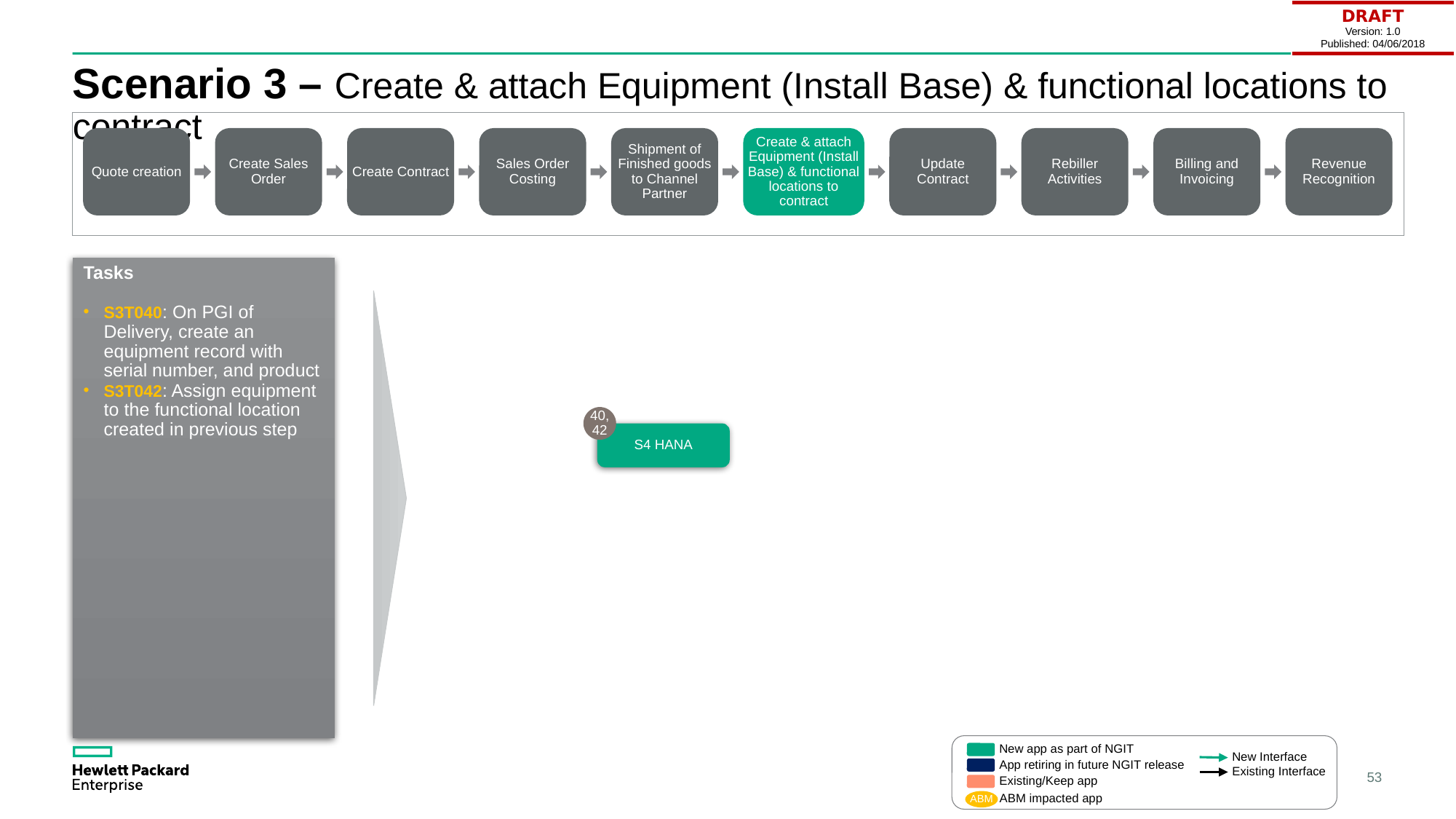

| DRAFT Version: 1.0 Published: 04/06/2018 |
| --- |
# Scenario 3 – Create & attach Equipment (Install Base) & functional locations to contract

Quote creation
Create Sales Order
Create Contract
Sales Order Costing
Shipment of Finished goods to Channel Partner
Create & attach Equipment (Install Base) & functional locations to contract
Update Contract
Rebiller Activities
Billing and Invoicing
Revenue Recognition

Tasks

S3T040: On PGI of Delivery, create an equipment record with serial number, and product
S3T042: Assign equipment to the functional location created in previous step
40,42
S4 HANA

New app as part of NGIT

New Interface
App retiring in future NGIT release

Existing Interface
Existing/Keep app

ABM impacted app
ABM
53